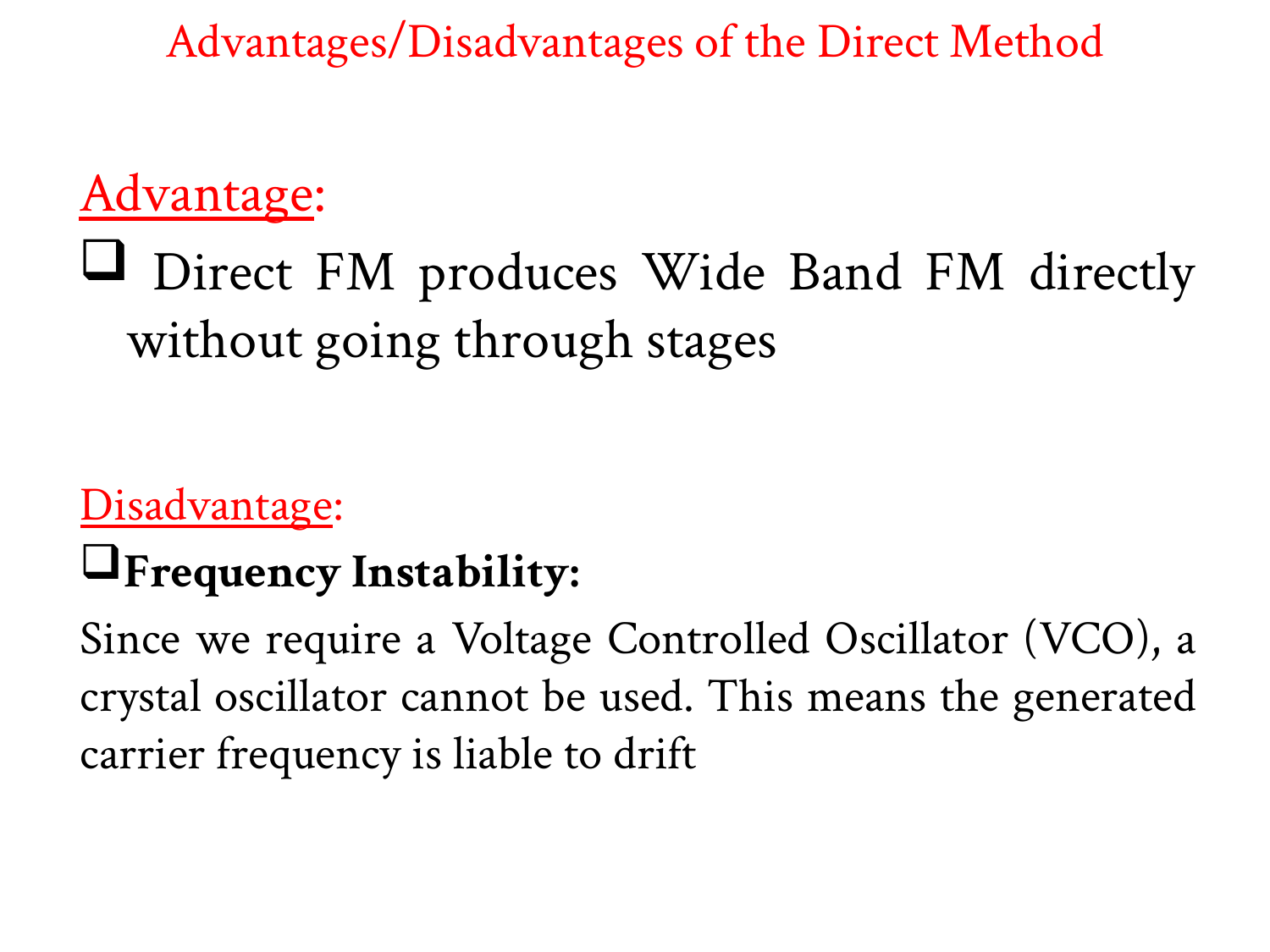

# Advantages/Disadvantages of the Direct Method
Advantage:
 Direct FM produces Wide Band FM directly without going through stages

Disadvantage:
Frequency Instability:
Since we require a Voltage Controlled Oscillator (VCO), a crystal oscillator cannot be used. This means the generated carrier frequency is liable to drift